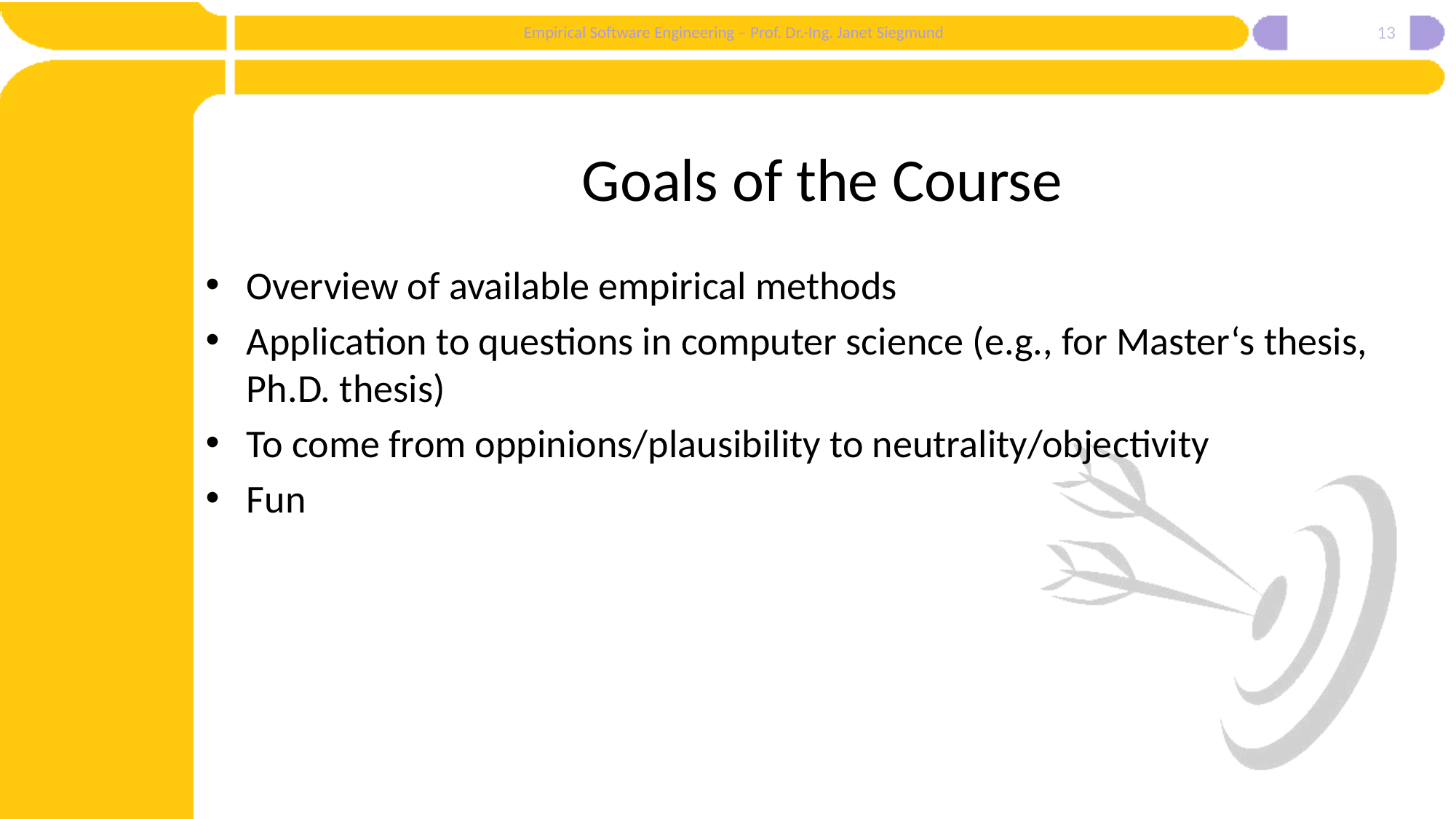

13
# Goals of the Course
Overview of available empirical methods
Application to questions in computer science (e.g., for Master‘s thesis, Ph.D. thesis)
To come from oppinions/plausibility to neutrality/objectivity
Fun